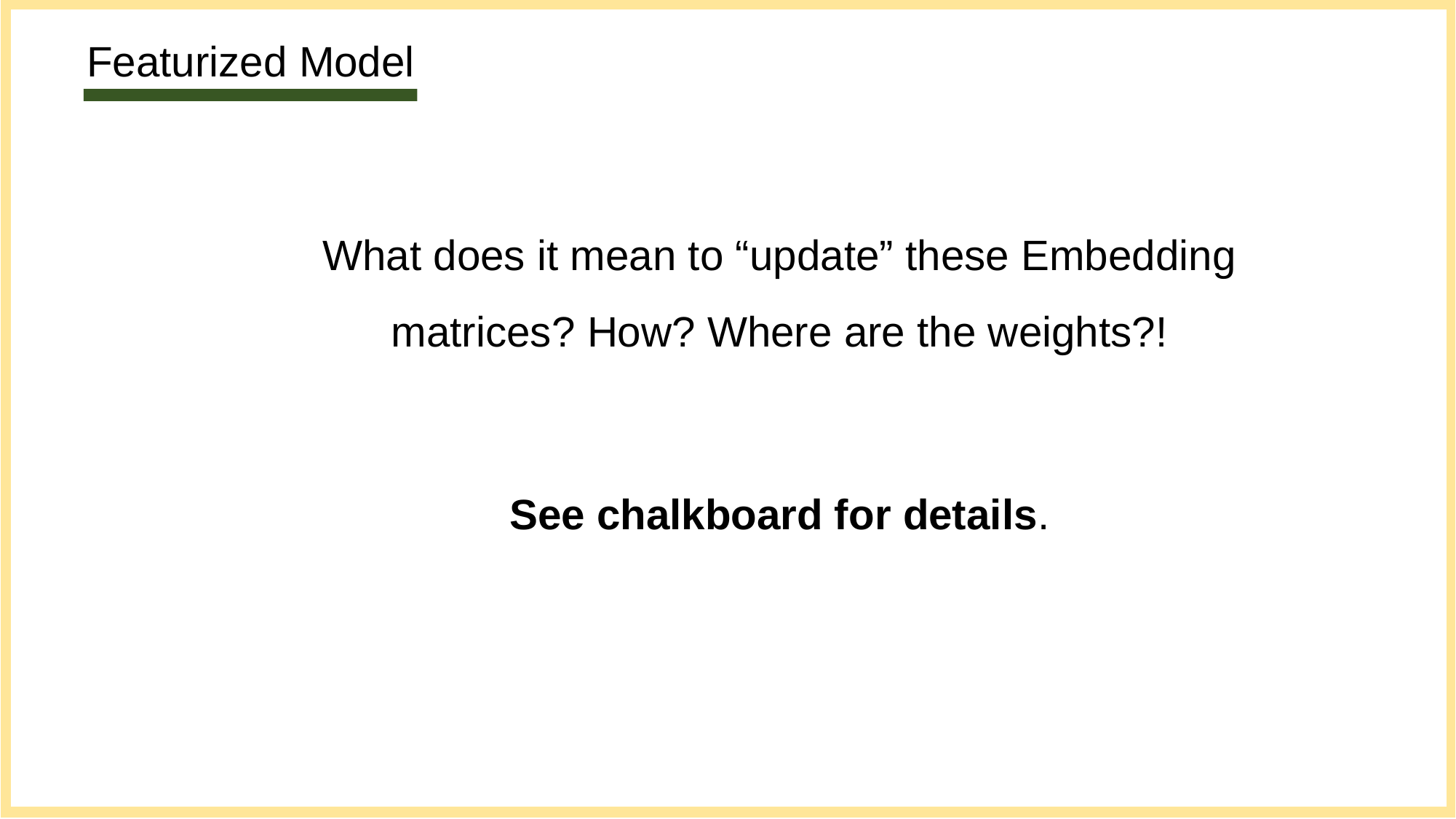

# Featurized Model

What does it mean to “update” these Embedding matrices? How? Where are the weights?!

See chalkboard for details.
21